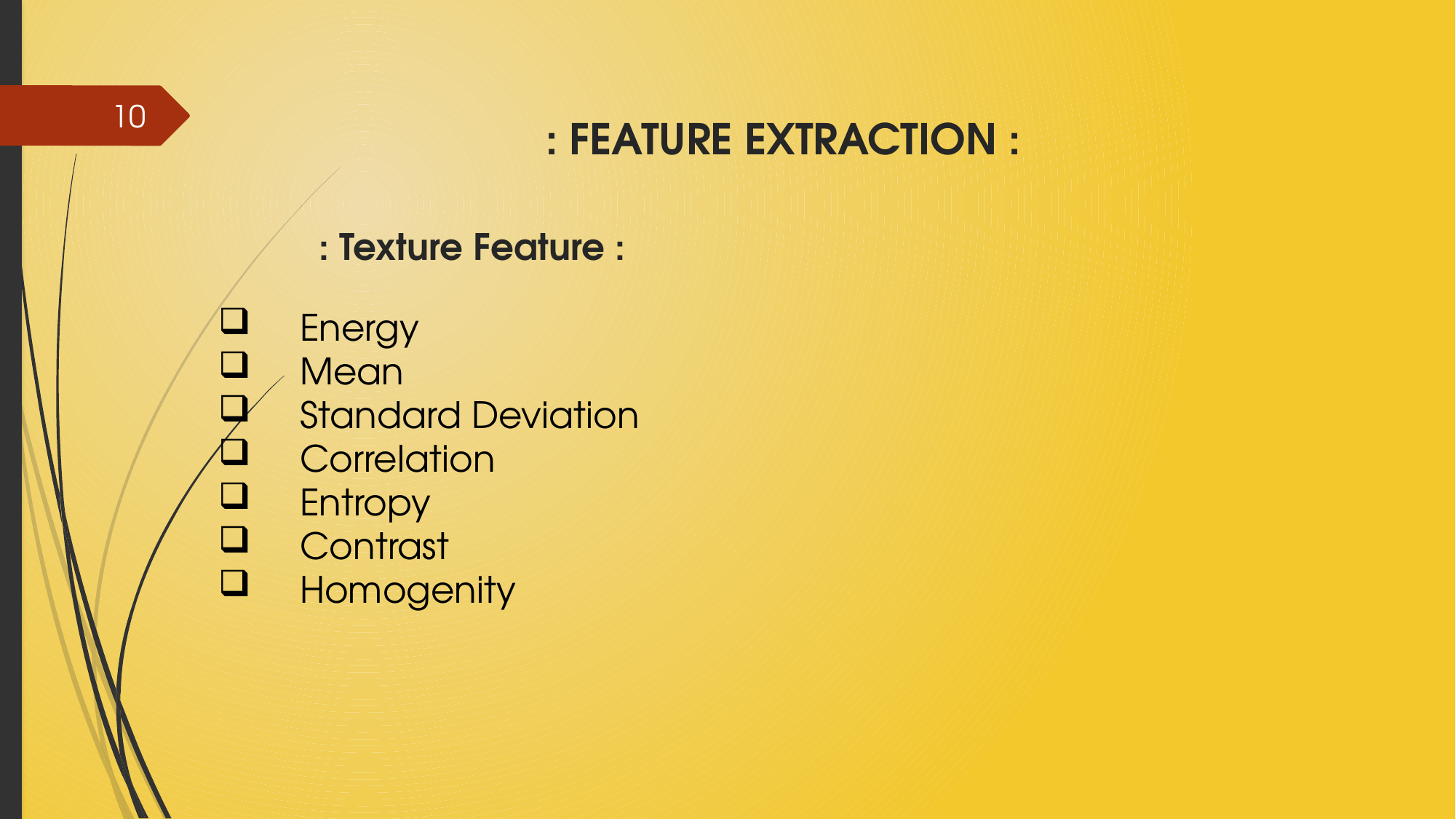

10
: FEATURE EXTRACTION :
: Texture Feature :
#
  Energy
  Mean
  Standard Deviation
  Correlation
  Entropy
  Contrast
  Homogenity